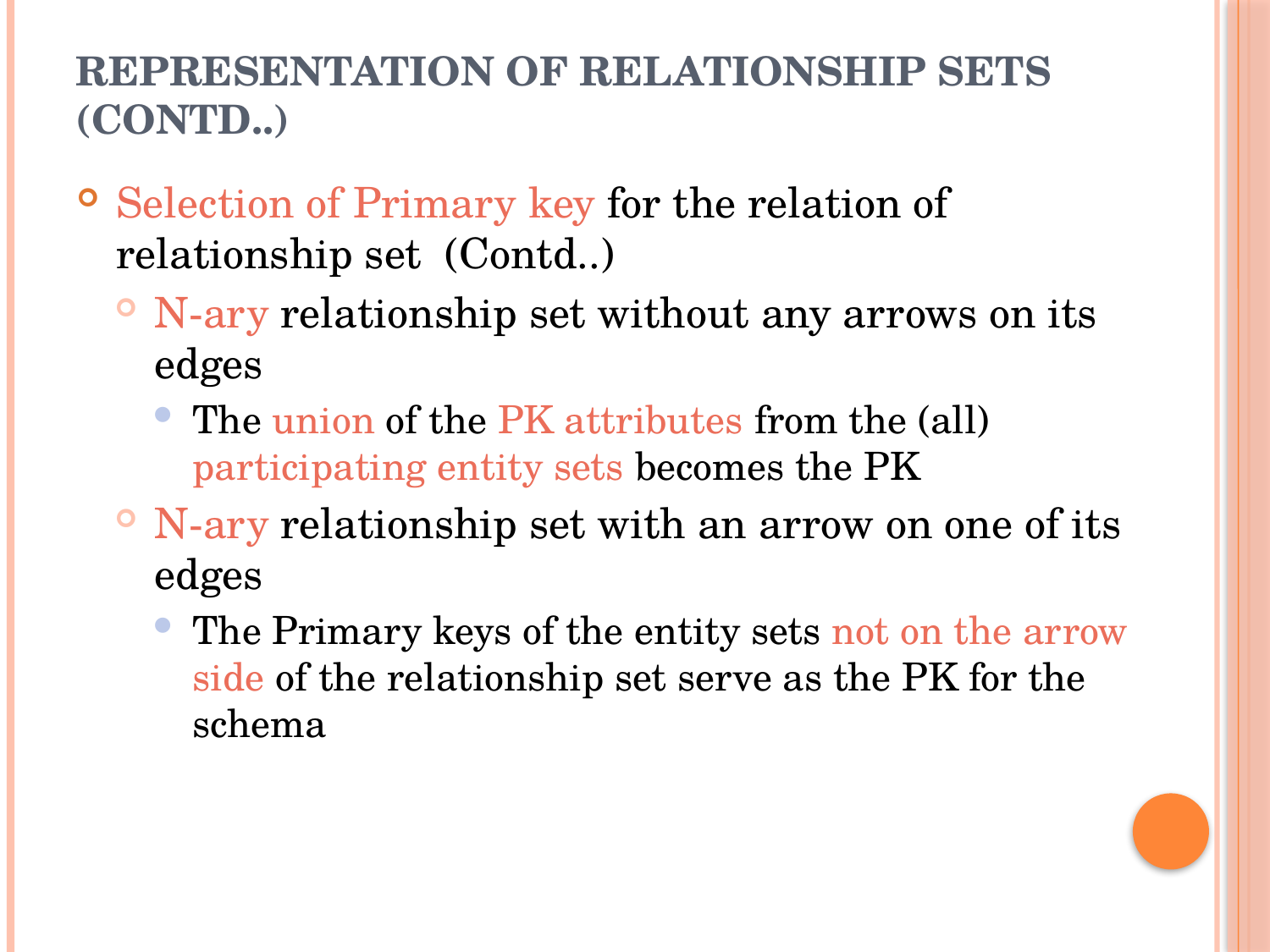

# Representation of Relationship Sets (Contd..)
Selection of Primary key for the relation of relationship set  (Contd..)
N-ary relationship set without any arrows on its edges
The union of the PK attributes from the (all) participating entity sets becomes the PK
N-ary relationship set with an arrow on one of its edges
The Primary keys of the entity sets not on the arrow side of the relationship set serve as the PK for the schema